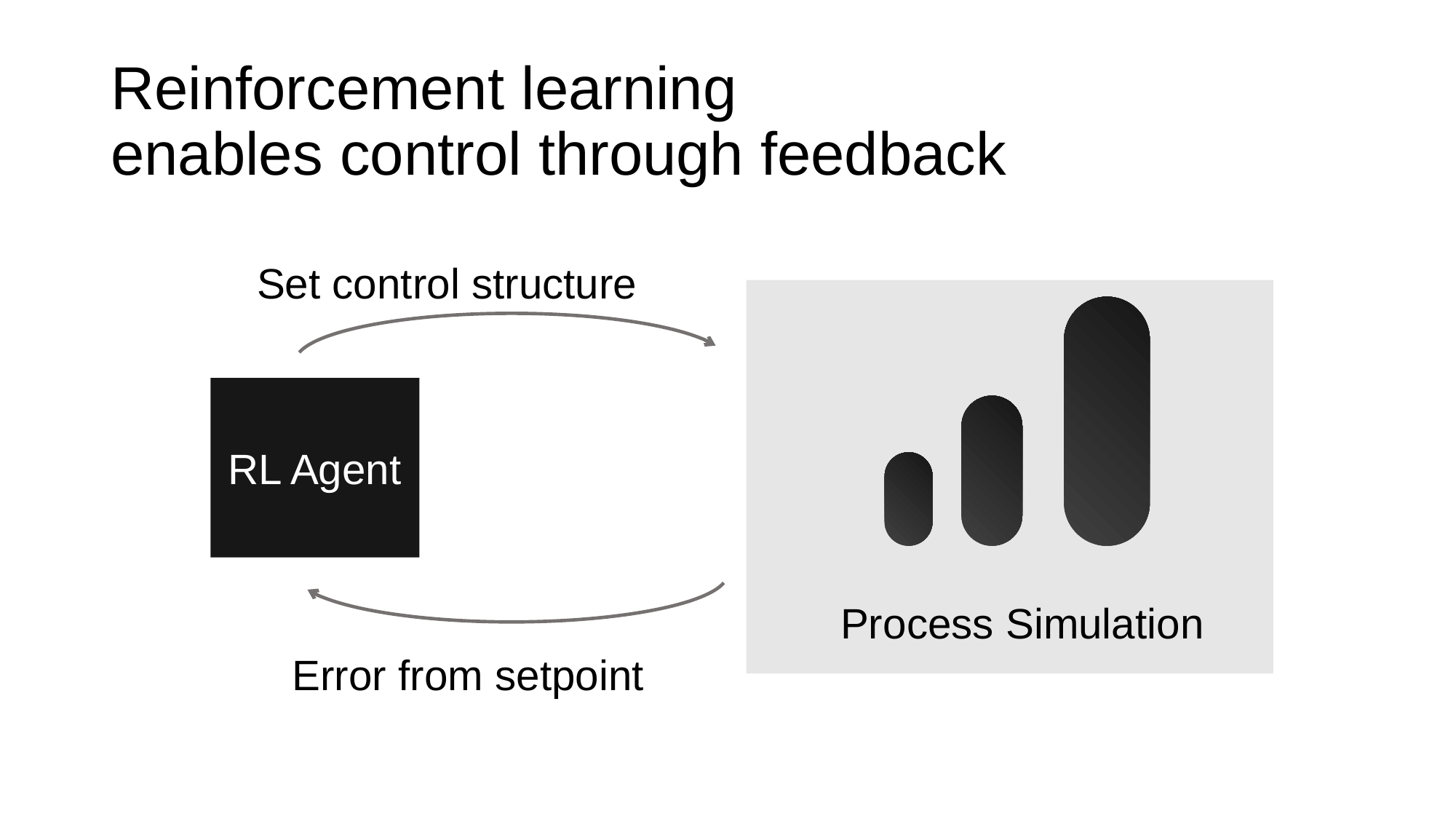

# Reinforcement learning enables control through feedback
Set control structure

RL Agent

Process Simulation
Error from setpoint